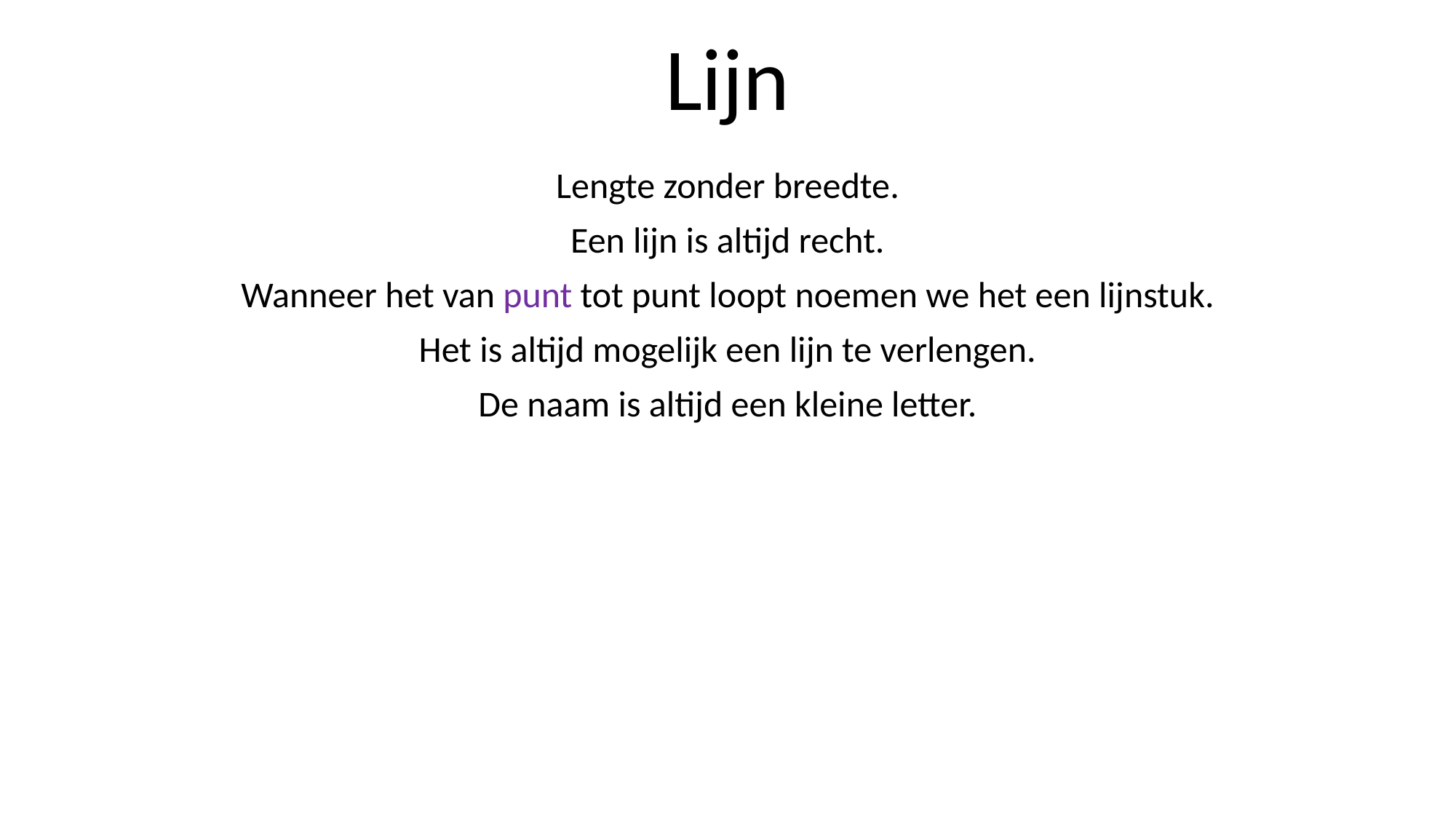

# Lijn
Lengte zonder breedte.
Een lijn is altijd recht.
Wanneer het van punt tot punt loopt noemen we het een lijnstuk.
Het is altijd mogelijk een lijn te verlengen.
De naam is altijd een kleine letter.